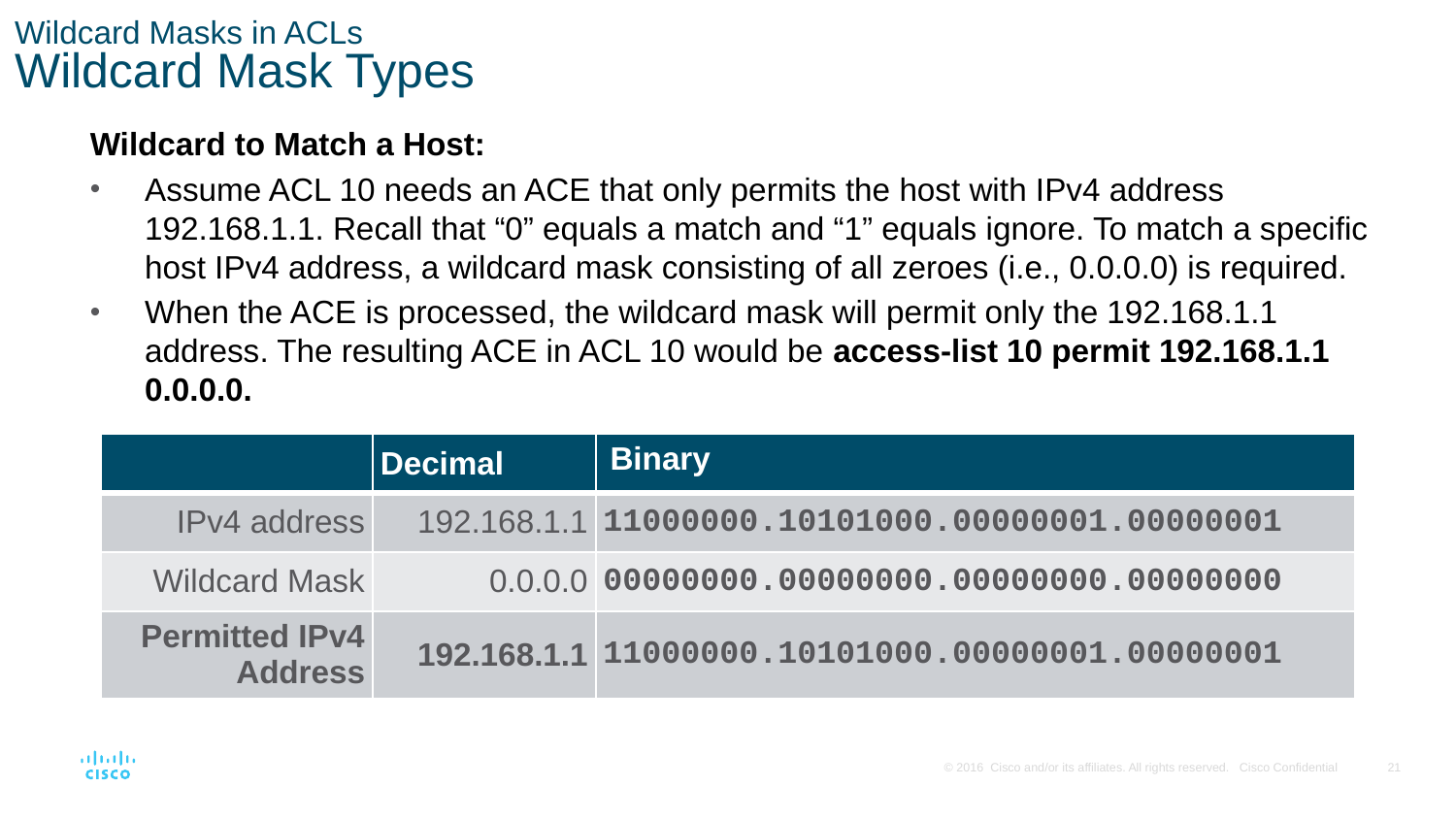

# Wildcard Masks in ACLs Wildcard Mask Types
Wildcard to Match a Host:
Assume ACL 10 needs an ACE that only permits the host with IPv4 address 192.168.1.1. Recall that “0” equals a match and “1” equals ignore. To match a specific host IPv4 address, a wildcard mask consisting of all zeroes (i.e., 0.0.0.0) is required.
When the ACE is processed, the wildcard mask will permit only the 192.168.1.1 address. The resulting ACE in ACL 10 would be access-list 10 permit 192.168.1.1 0.0.0.0.

|  | Decimal | Binary |
| --- | --- | --- |
| IPv4 address | 192.168.1.1 | 11000000.10101000.00000001.00000001 |
| Wildcard Mask | 0.0.0.0 | 00000000.00000000.00000000.00000000 |
| Permitted IPv4 Address | 192.168.1.1 | 11000000.10101000.00000001.00000001 |